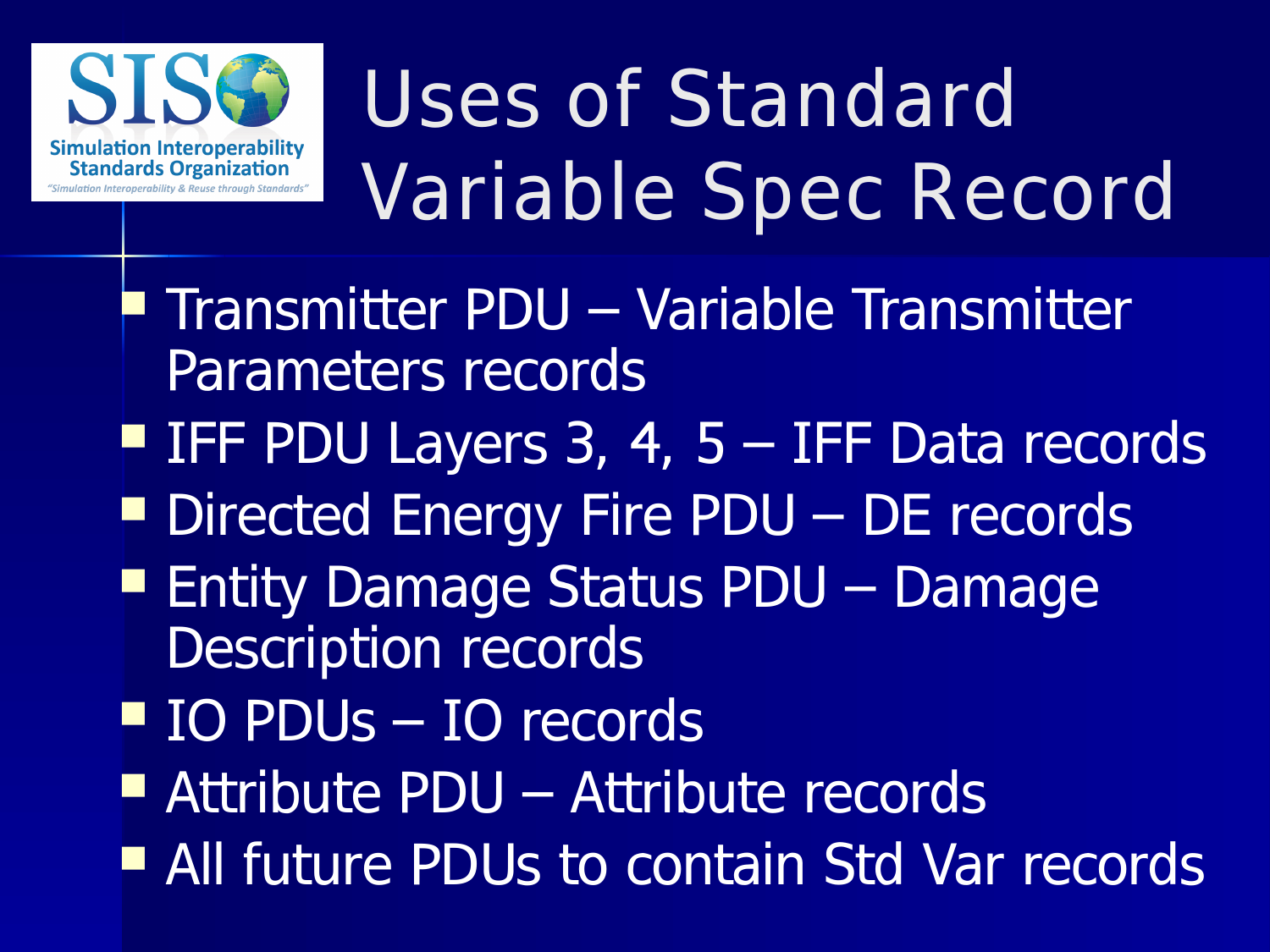

# Uses of Standard Variable Spec Record
Transmitter PDU – Variable Transmitter Parameters records
IFF PDU Layers 3, 4, 5 – IFF Data records
Directed Energy Fire PDU – DE records
Entity Damage Status PDU – Damage Description records
IO PDUs – IO records
Attribute PDU – Attribute records
All future PDUs to contain Std Var records